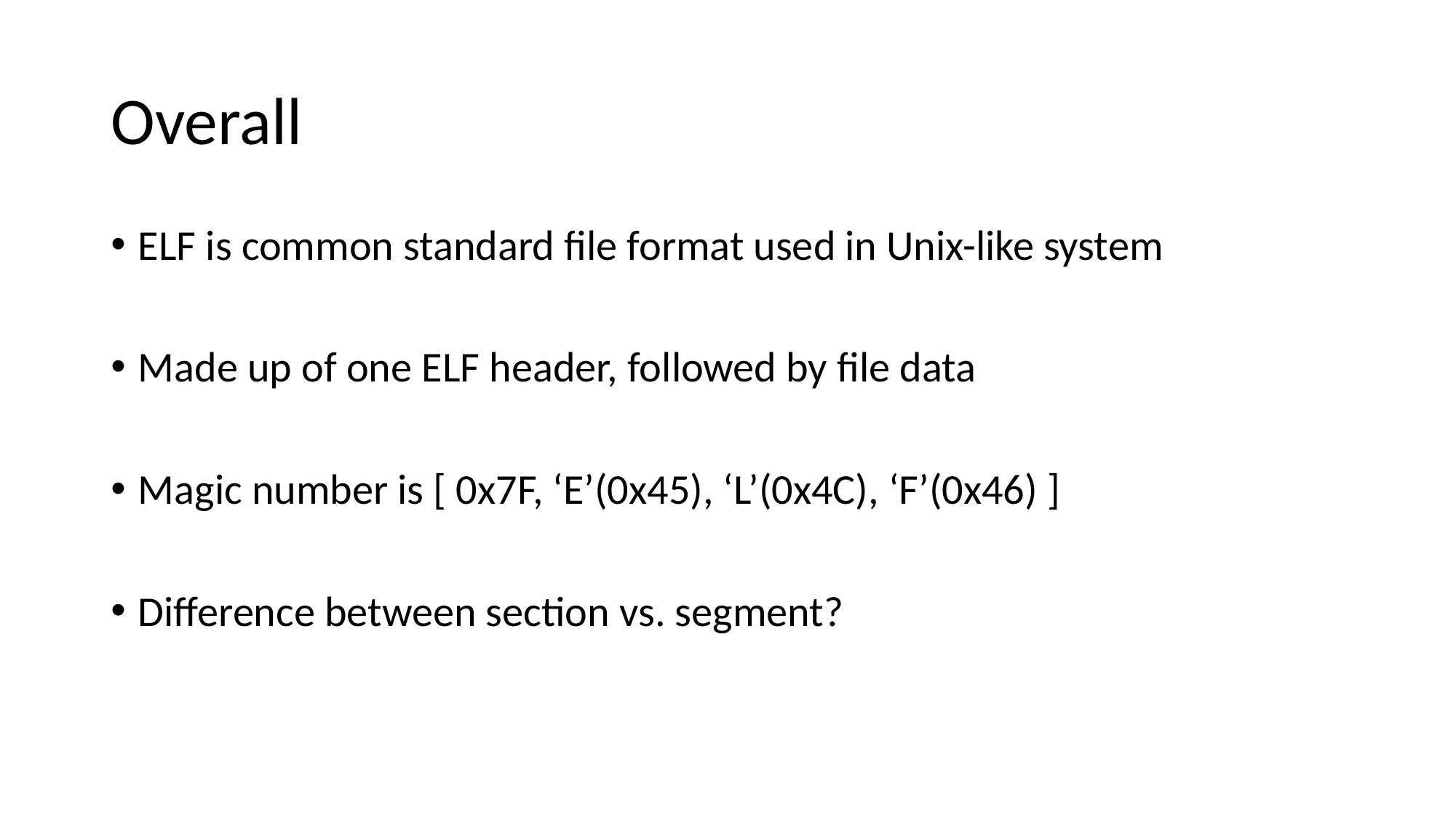

# Overall
ELF is common standard file format used in Unix-like system

Made up of one ELF header, followed by file data

Magic number is [ 0x7F, ‘E’(0x45), ‘L’(0x4C), ‘F’(0x46) ]

Difference between section vs. segment?